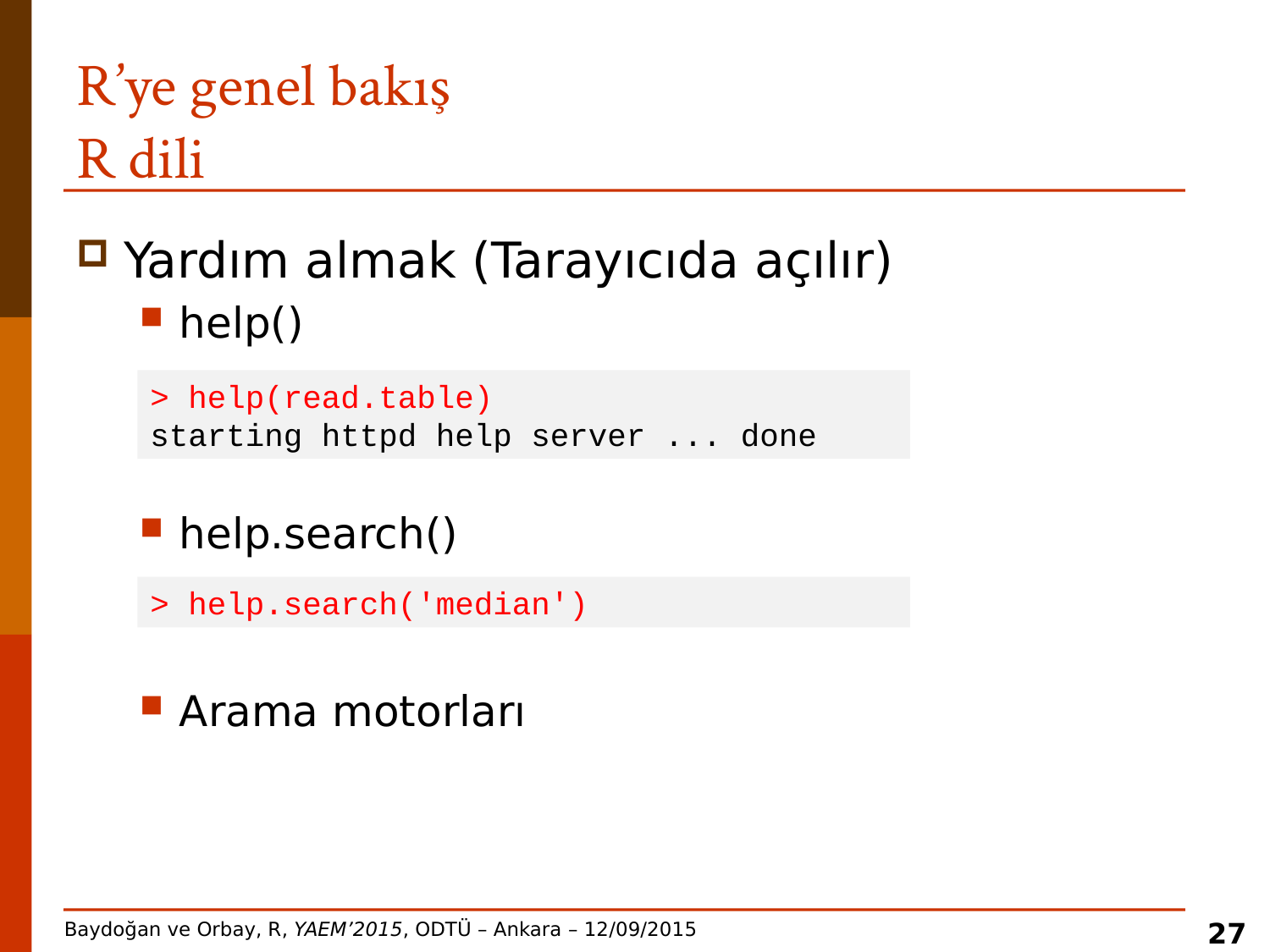

# R’ye genel bakış R dili
Yardım almak (Tarayıcıda açılır)
help()

help.search()

Arama motorları
> help(read.table)
starting httpd help server ... done
> help.search('median')
27